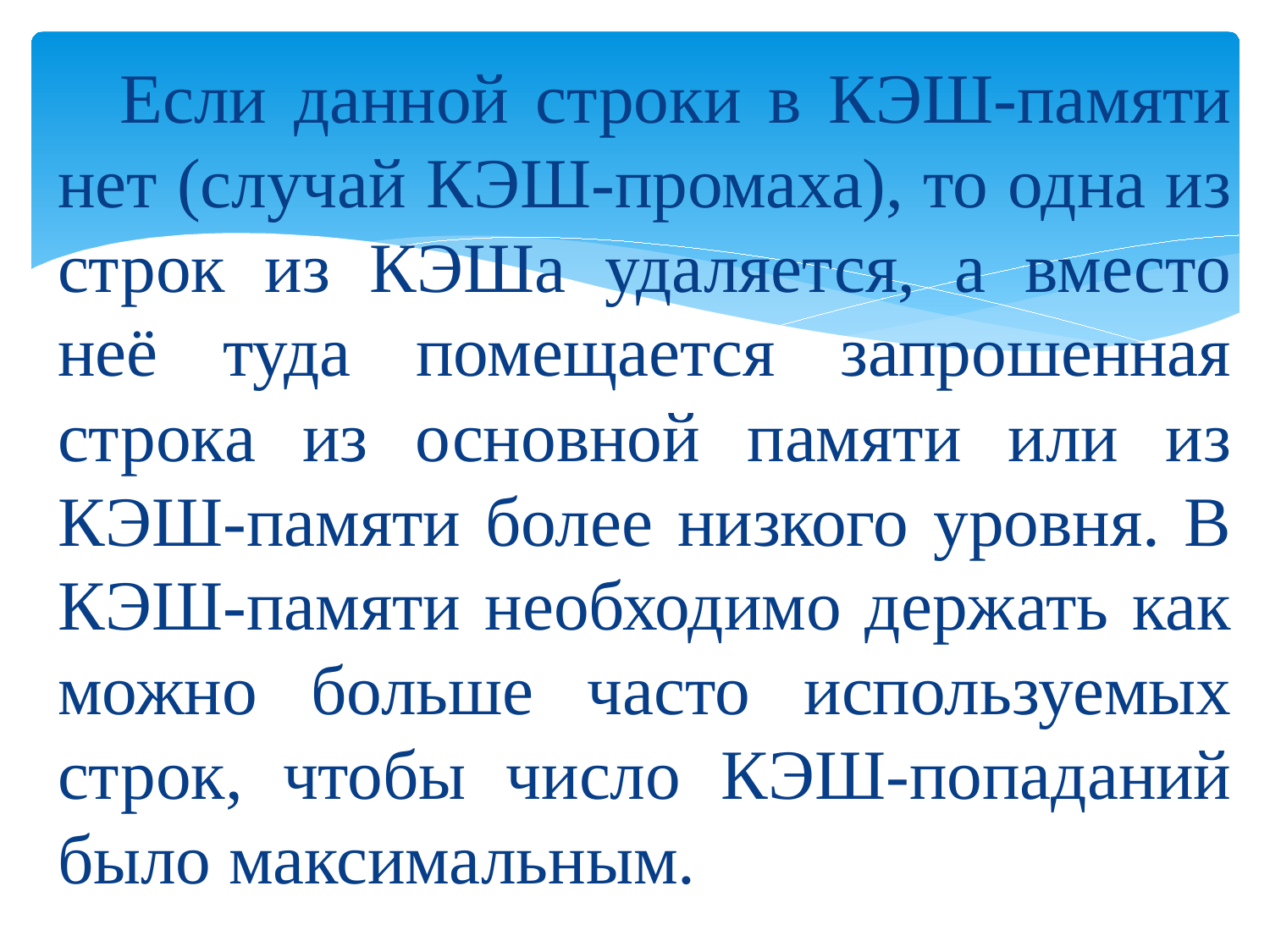

#
Если данной строки в КЭШ-памяти нет (случай КЭШ-промаха), то одна из строк из КЭШа удаляется, а вместо неё туда помещается запрошенная строка из основной памяти или из КЭШ-памяти более низкого уровня. В КЭШ-памяти необходимо держать как можно больше часто используемых строк, чтобы число КЭШ-попаданий было максимальным.